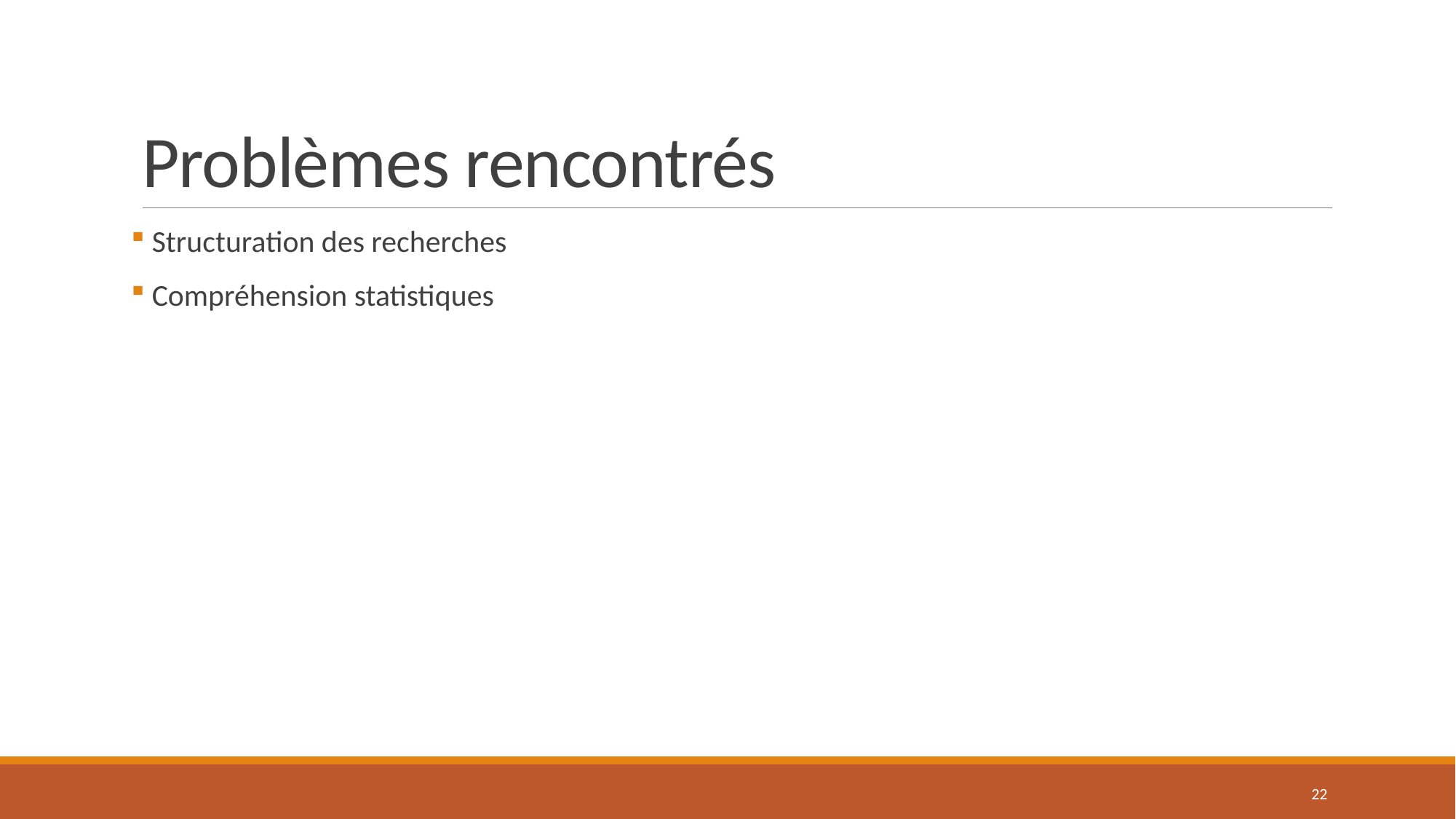

# Problèmes rencontrés
 Structuration des recherches
 Compréhension statistiques

22